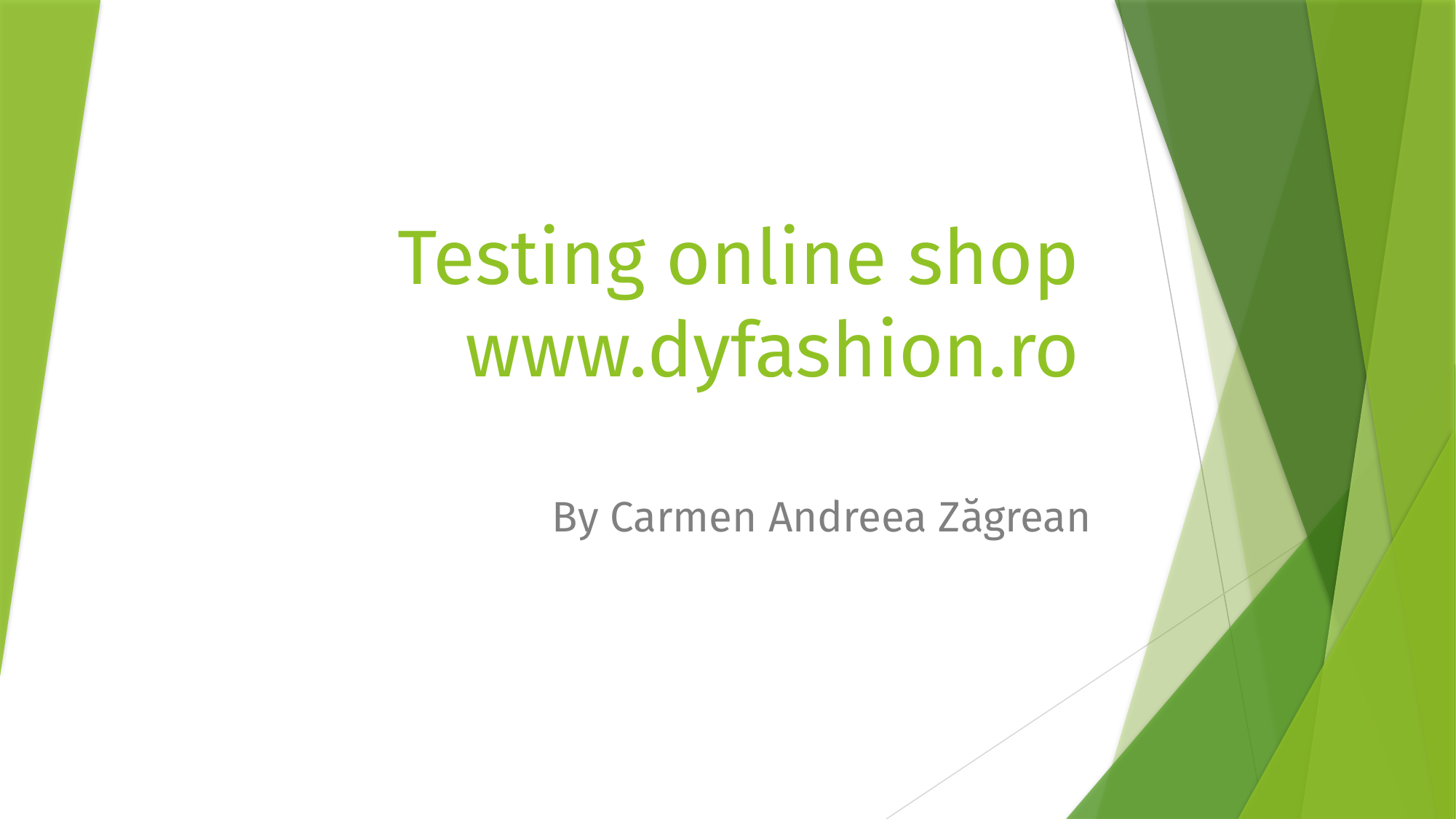

# Testing online shop www.dyfashion.ro
By Carmen Andreea Zăgrean